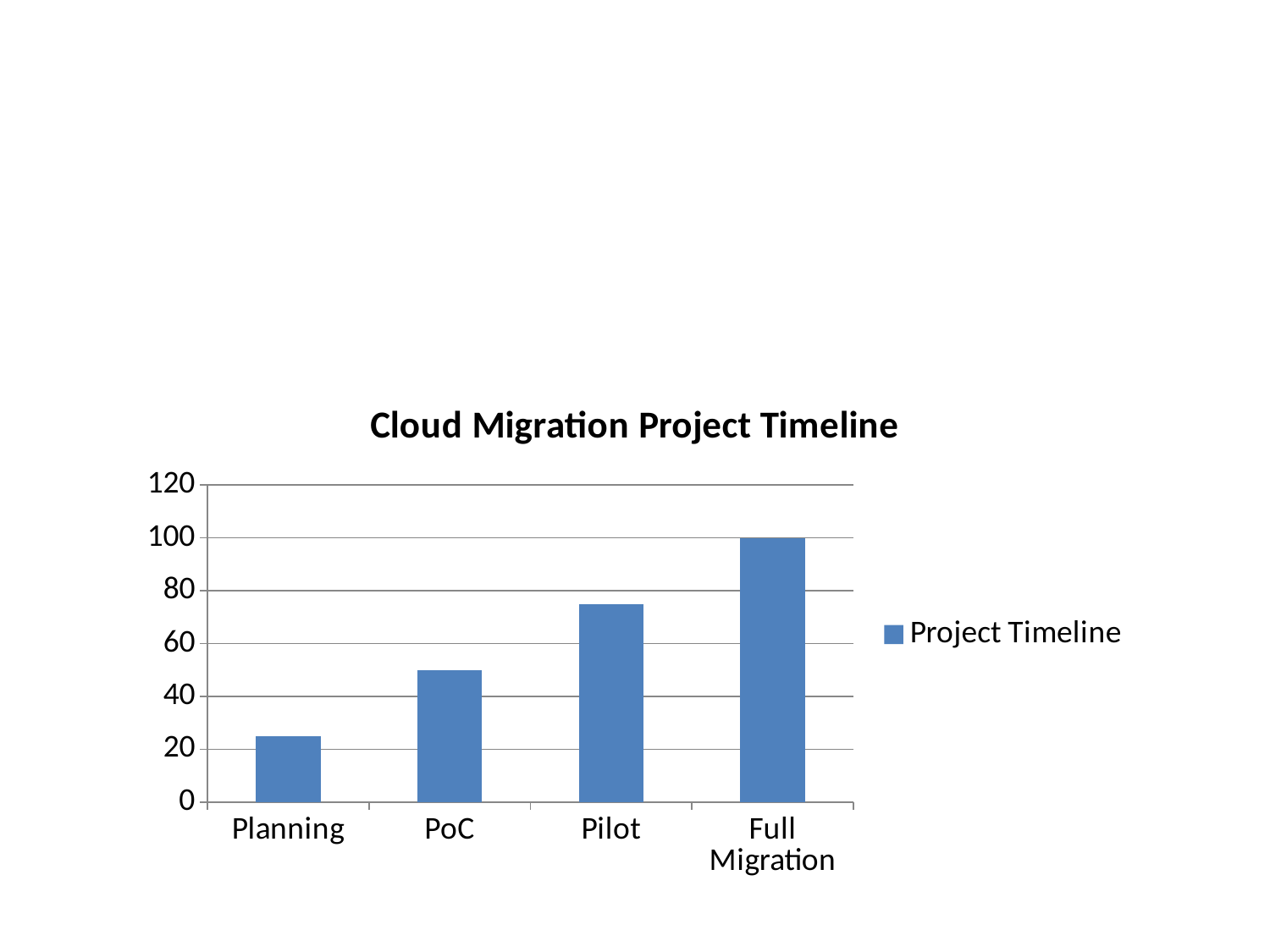

#

### Chart: Cloud Migration Project Timeline

| Category | Project Timeline |
|---|---|
| Planning | 25.0 |
| PoC | 50.0 |
| Pilot | 75.0 |
| Full Migration | 100.0 |